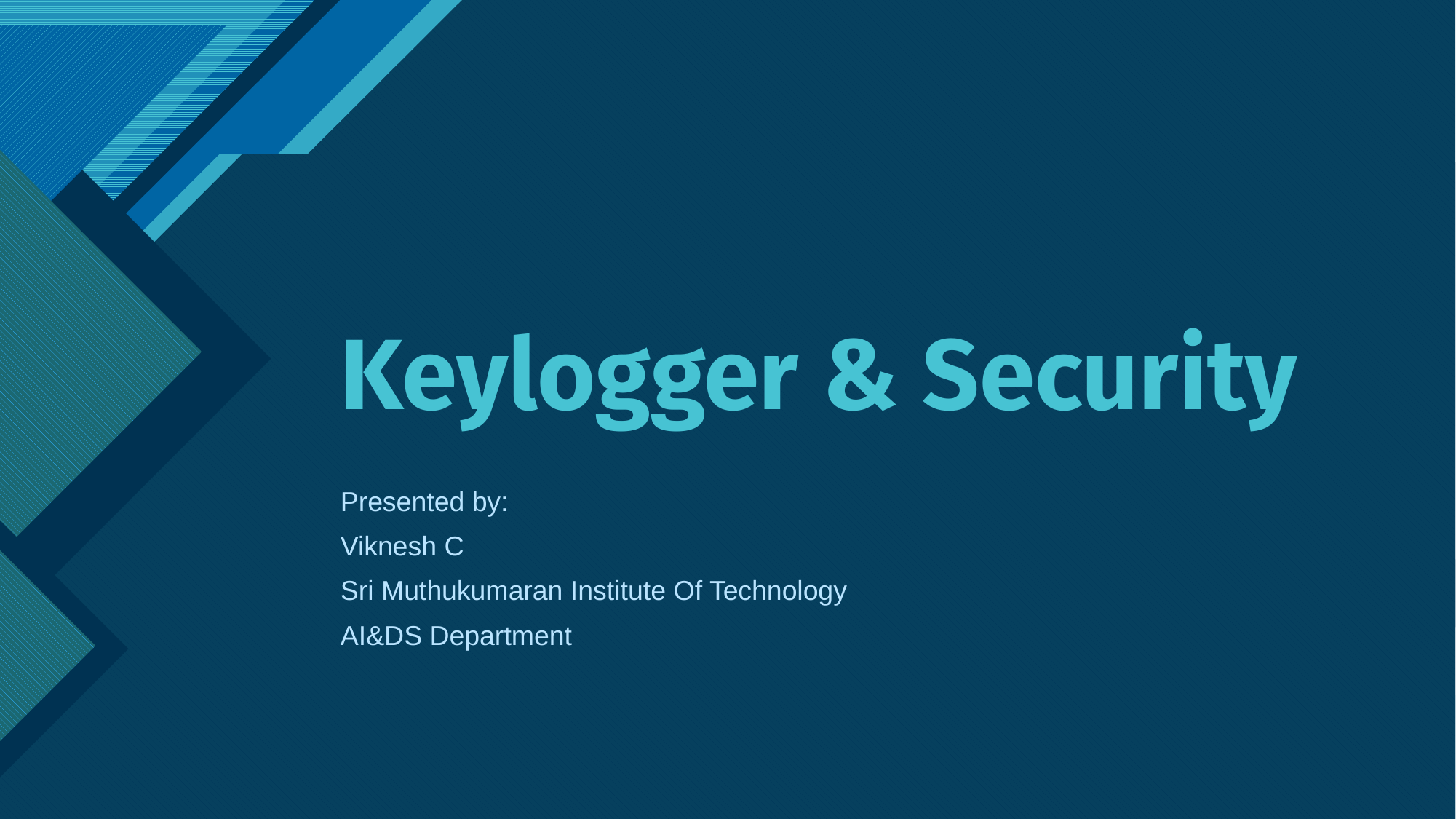

# Keylogger & Security
Presented by:
Viknesh C
Sri Muthukumaran Institute Of Technology
AI&DS Department